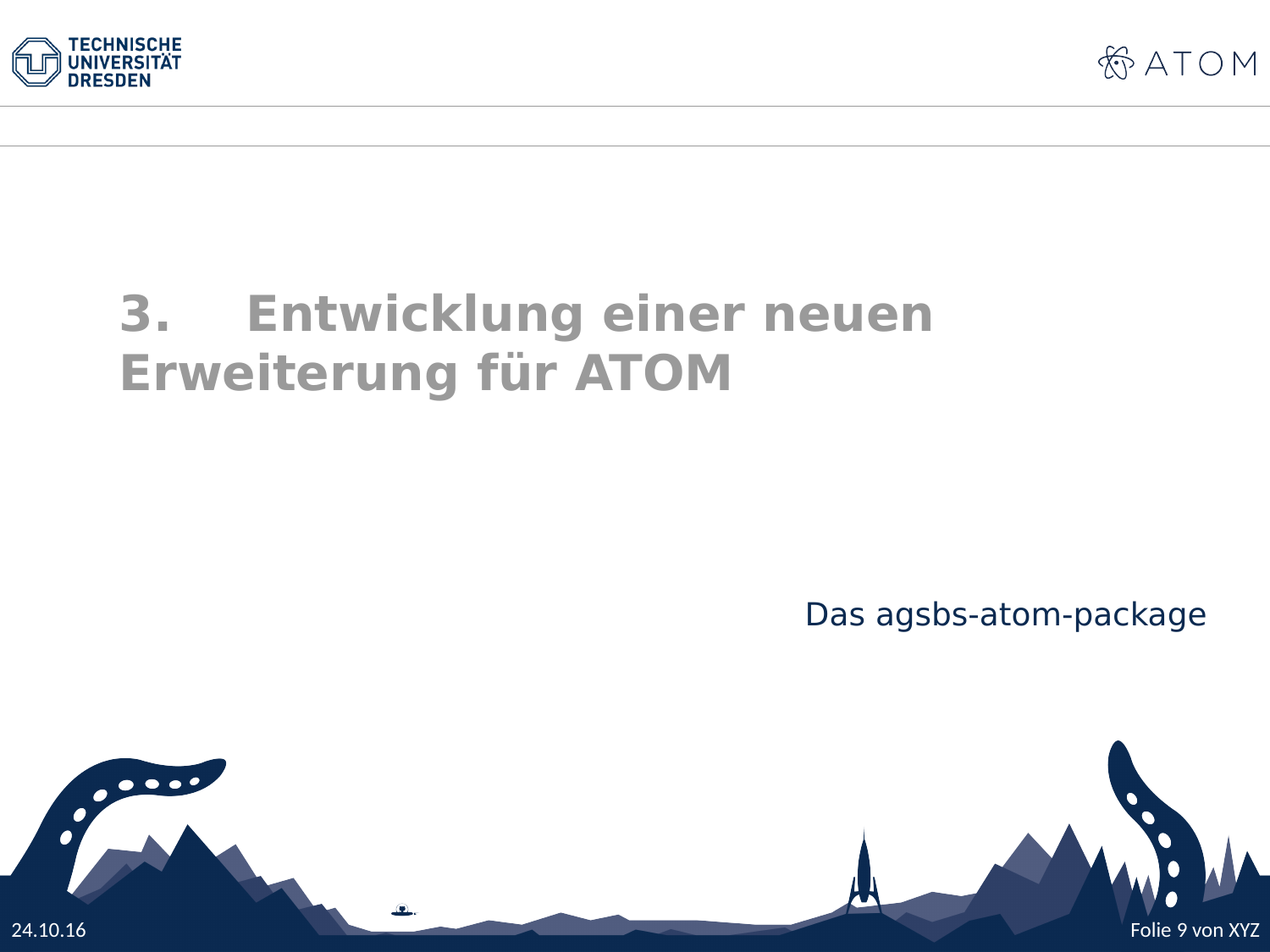

3. 	Entwicklung einer neuen 	Erweiterung für ATOM
Das agsbs-atom-package
24.10.16
Folie 9 von XYZ